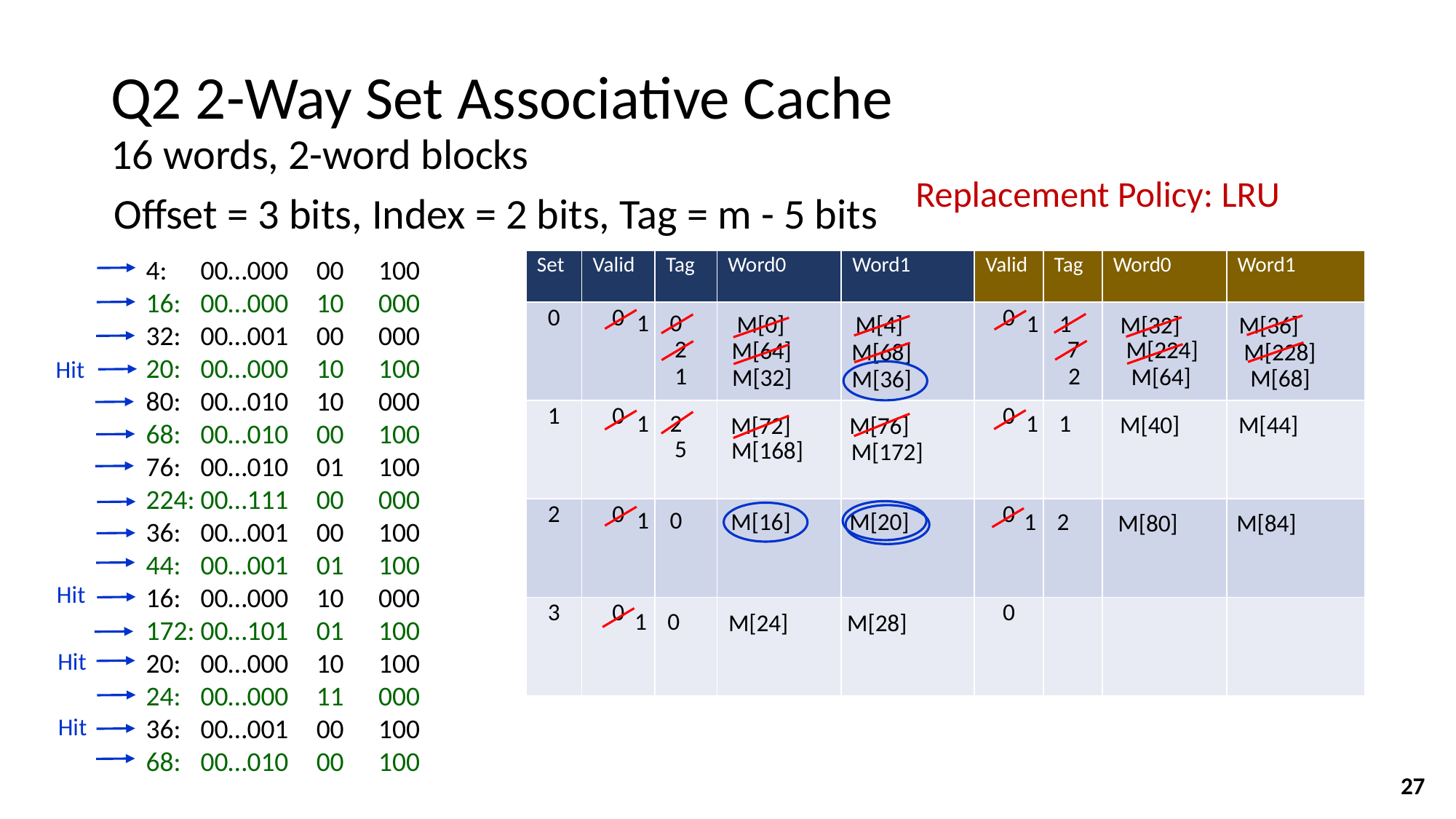

Q2 2-Way Set Associative Cache
16 words, 2-word blocks
Replacement Policy: LRU
Offset = 3 bits, Index = 2 bits, Tag = m - 5 bits
4:	00…000	00	100
16:	00…000	10	000
32:	00…001	00	000
20:	00…000	10	100
80:	00…010	10	000
68:	00…010	00	100
76: 	00…010	01	100
224:	00…111	00	000
36:	00…001	00	100
44:	00…001	01	100
16:	00…000	10	000
172:	00…101	01	100
20:	00…000	10	100
24: 	00…000	11	000
36:	00…001	00	100
68:	00…010	00	100
| Set | Valid | Tag | Word0 | Word1 | Valid | Tag | Word0 | Word1 |
| --- | --- | --- | --- | --- | --- | --- | --- | --- |
| 0 | 0 |  |  |  | 0 |  |  |  |
| 1 | 0 |  |  |  | 0 |  |  |  |
| 2 | 0 |  |  |  | 0 |  |  |  |
| 3 | 0 |  |  |  | 0 |  |  |  |
1
0
M[0]
M[4]
1
1
M[32]
M[36]
7
M[224]
M[228]
2
M[64]
M[68]
2
M[64]
M[68]
1
M[32]
M[36]
Hit

1
1
M[40]
M[44]
1
2
M[72]
M[76]
5
M[168]
M[172]
1
0
M[16]
M[20]
1
2
M[80]
M[84]

Hit
1
0
M[24]
M[28]
Hit
4
Hit
27